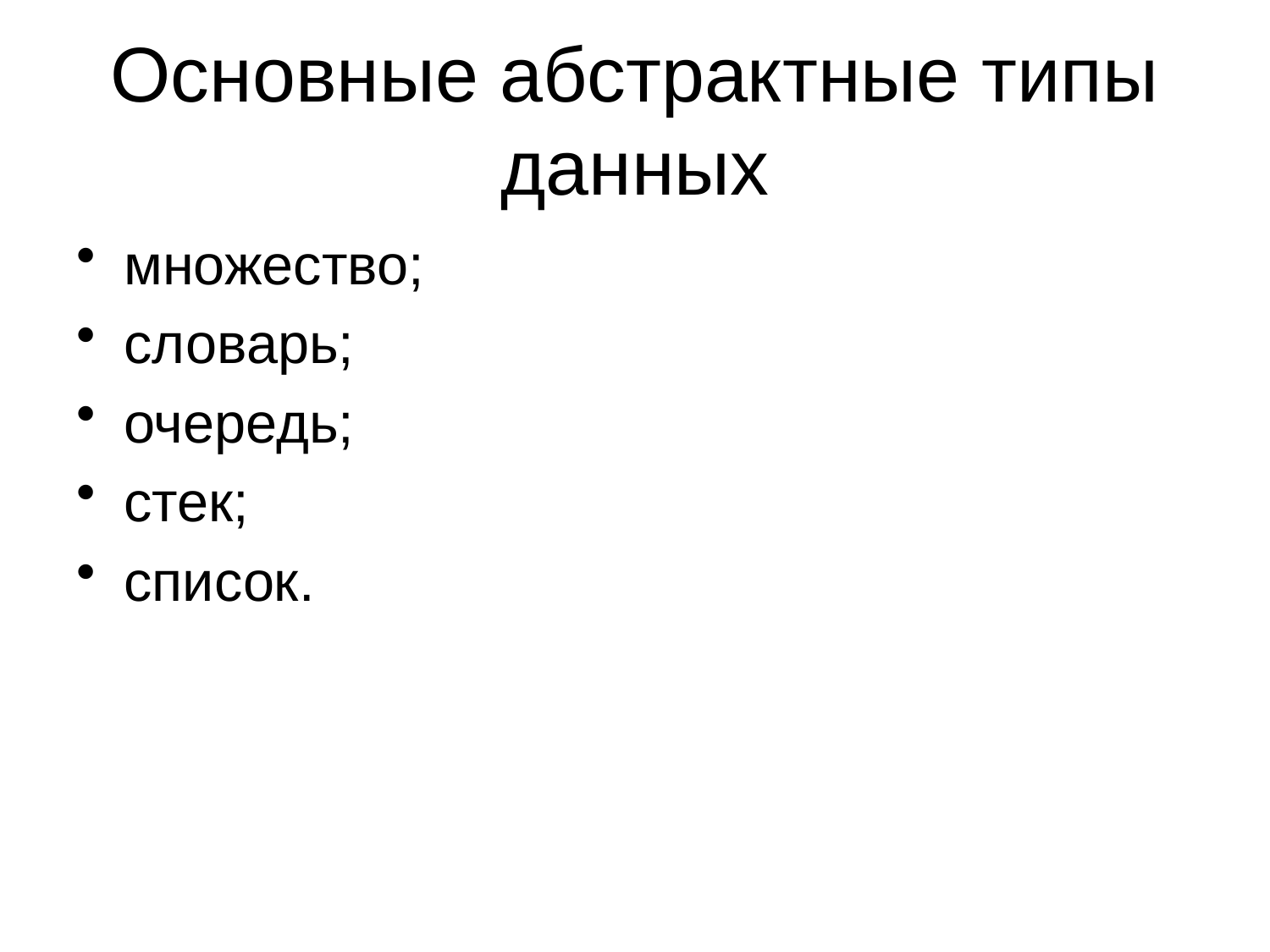

# Основные абстрактные типы данных
множество;
словарь;
очередь;
стек;
список.